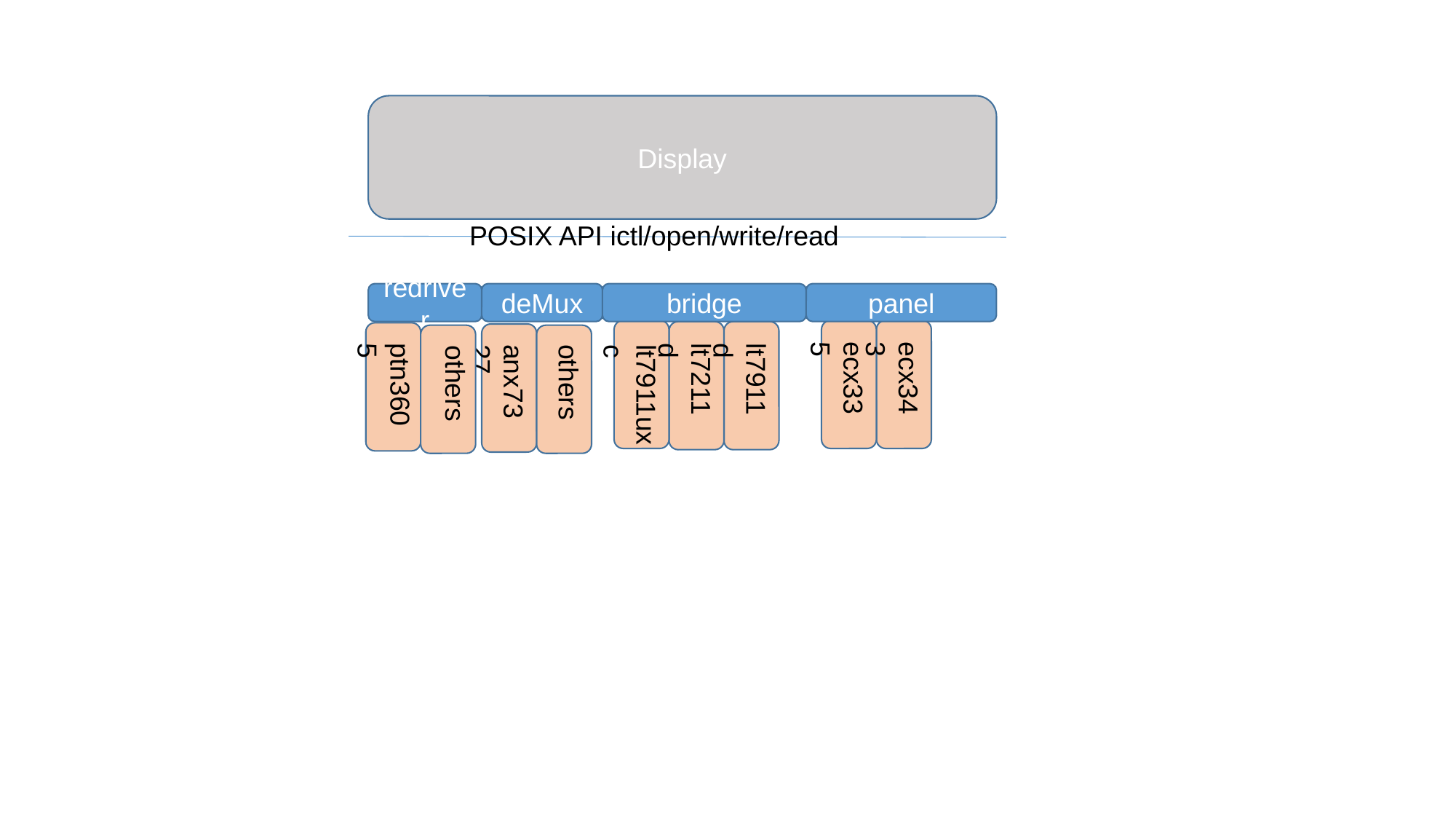

Display
POSIX API ictl/open/write/read
redriver
deMux
bridge
panel

ecx335
ecx343
ptn3605
lt7211d
lt7911d
anx7327
others
lt7911uxc
others